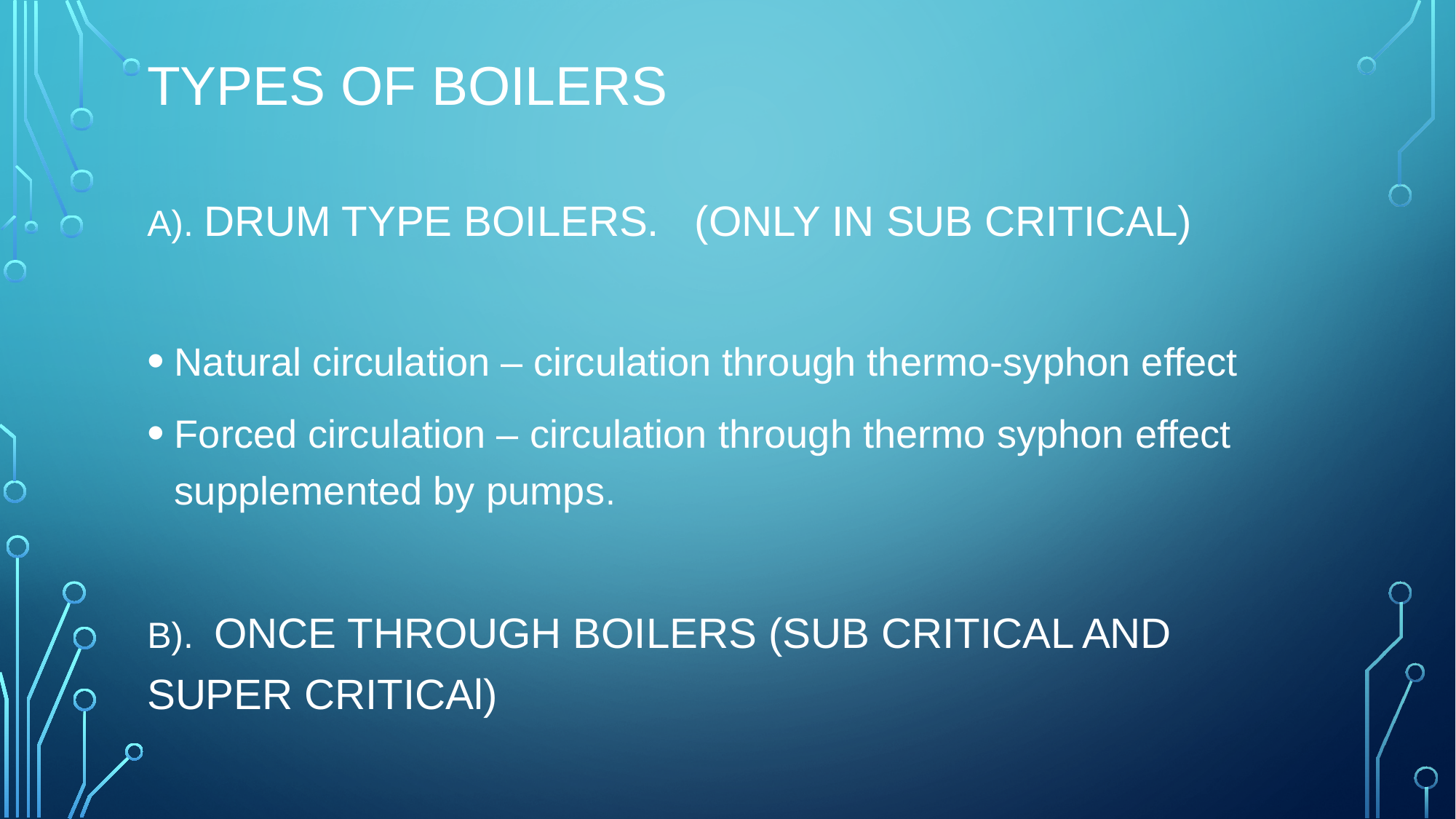

# Types of boilers
A). DRUM TYPE BOILERS.   (ONLY IN SUB CRITICAL)

Natural circulation – circulation through thermo-syphon effect
Forced circulation – circulation through thermo syphon effect supplemented by pumps.

B).  ONCE THROUGH BOILERS (SUB CRITICAL AND SUPER CRITICAl)